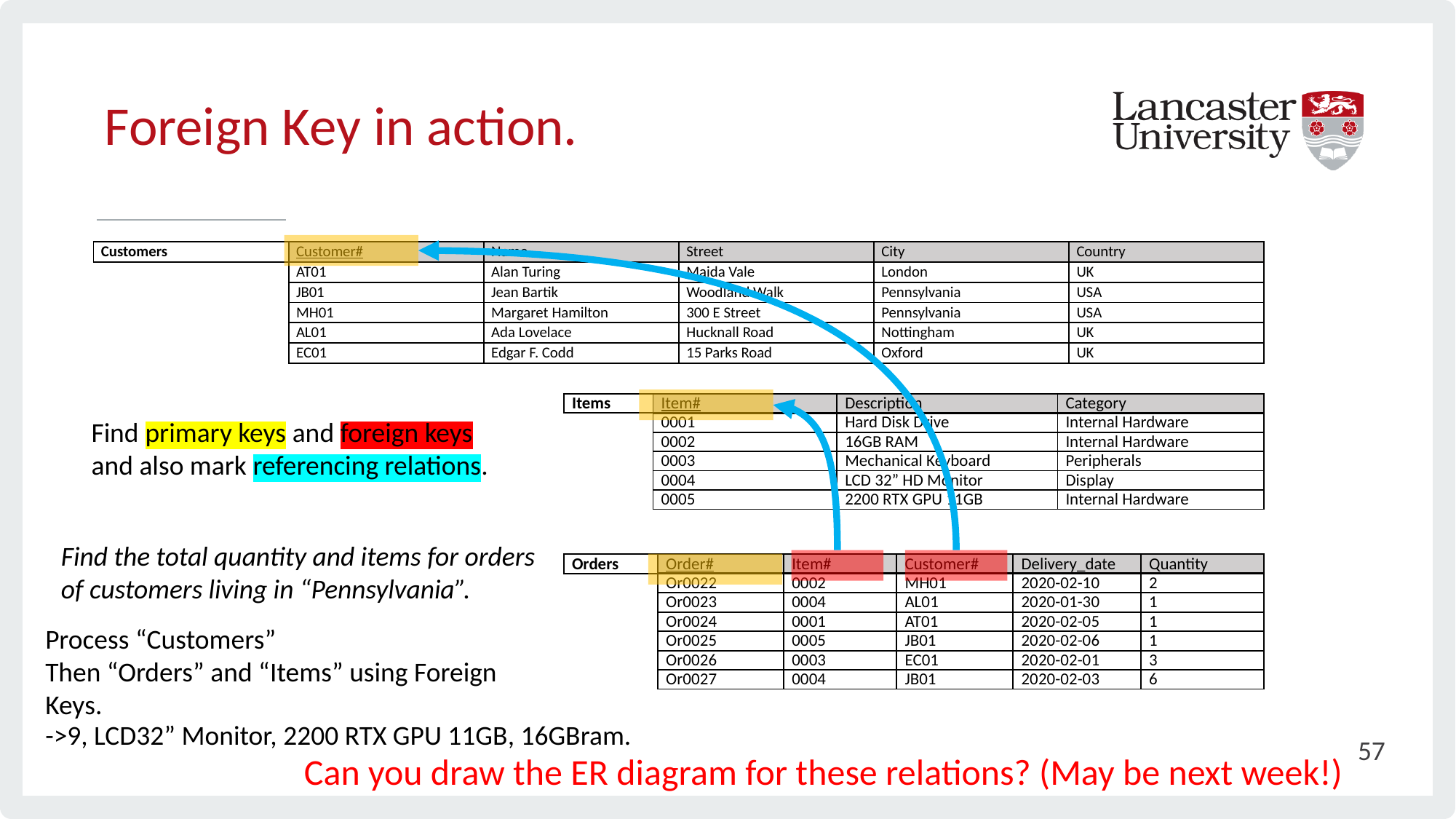

# Foreign Key in action.

| Customers | Customer# | Name | Street | City | Country |
| --- | --- | --- | --- | --- | --- |
|  | AT01 | Alan Turing | Maida Vale | London | UK |
|  | JB01 | Jean Bartik | Woodland Walk | Pennsylvania | USA |
|  | MH01 | Margaret Hamilton | 300 E Street | Pennsylvania | USA |
|  | AL01 | Ada Lovelace | Hucknall Road | Nottingham | UK |
|  | EC01 | Edgar F. Codd | 15 Parks Road | Oxford | UK |

| Items | Item# | Description | Category |
| --- | --- | --- | --- |
|  | 0001 | Hard Disk Drive | Internal Hardware |
|  | 0002 | 16GB RAM | Internal Hardware |
|  | 0003 | Mechanical Keyboard | Peripherals |
|  | 0004 | LCD 32” HD Monitor | Display |
|  | 0005 | 2200 RTX GPU 11GB | Internal Hardware |
Find primary keys and foreign keys and also mark referencing relations.
Find the total quantity and items for orders of customers living in “Pennsylvania”.

| Orders | Order# | Item# | Customer# | Delivery\_date | Quantity |
| --- | --- | --- | --- | --- | --- |
|  | Or0022 | 0002 | MH01 | 2020-02-10 | 2 |
|  | Or0023 | 0004 | AL01 | 2020-01-30 | 1 |
|  | Or0024 | 0001 | AT01 | 2020-02-05 | 1 |
|  | Or0025 | 0005 | JB01 | 2020-02-06 | 1 |
|  | Or0026 | 0003 | EC01 | 2020-02-01 | 3 |
|  | Or0027 | 0004 | JB01 | 2020-02-03 | 6 |
Process “Customers”
Then “Orders” and “Items” using Foreign Keys.
->9, LCD32” Monitor, 2200 RTX GPU 11GB, 16GBram.
57
Can you draw the ER diagram for these relations? (May be next week!)